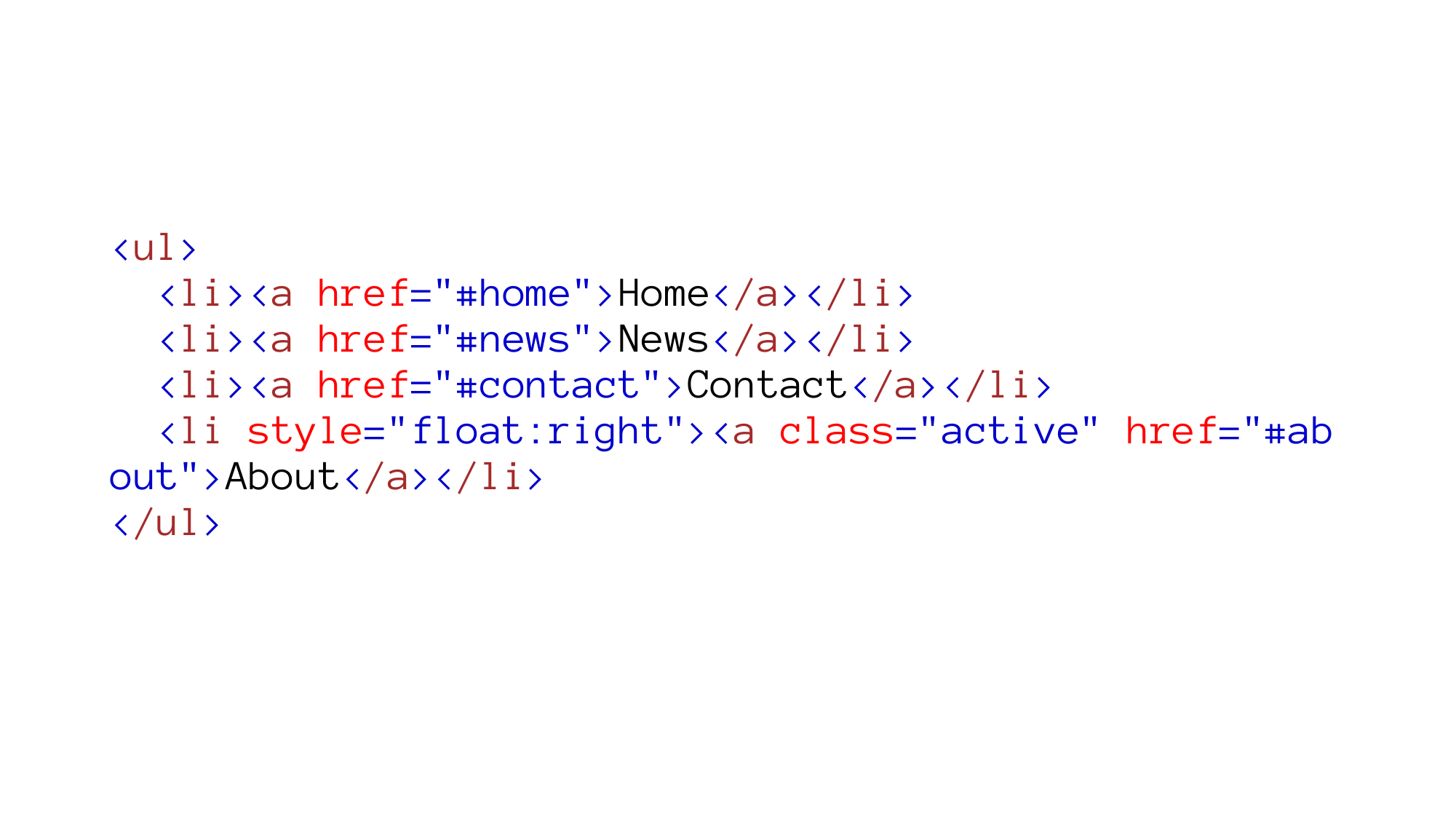

#
<ul>
  <li><a href="#home">Home</a></li>
  <li><a href="#news">News</a></li>
  <li><a href="#contact">Contact</a></li>
  <li style="float:right"><a class="active" href="#about">About</a></li>
</ul>